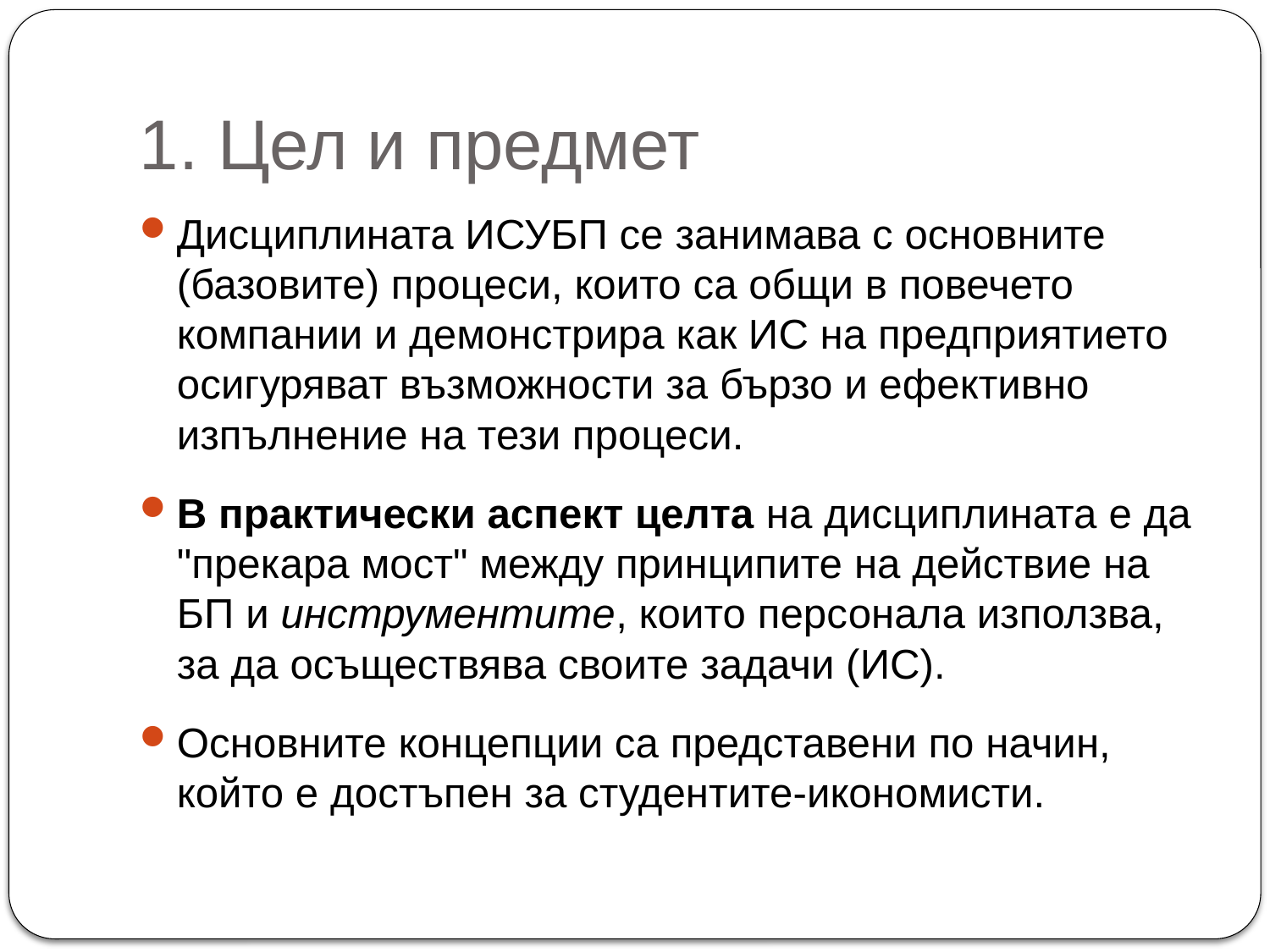

# 1. Цел и предмет
Дисциплината ИСУБП се занимава с основните (базовите) процеси, които са общи в повечето компании и демонстрира как ИС на предприятието осигуряват възможности за бързо и ефективно изпълнение на тези процеси.
В практически аспект целта на дисциплината е да "прекара мост" между принципите на действие на БП и инструментите, които персонала използва, за да осъществява своите задачи (ИС).
Основните концепции са представени по начин, който е достъпен за студентите-икономисти.